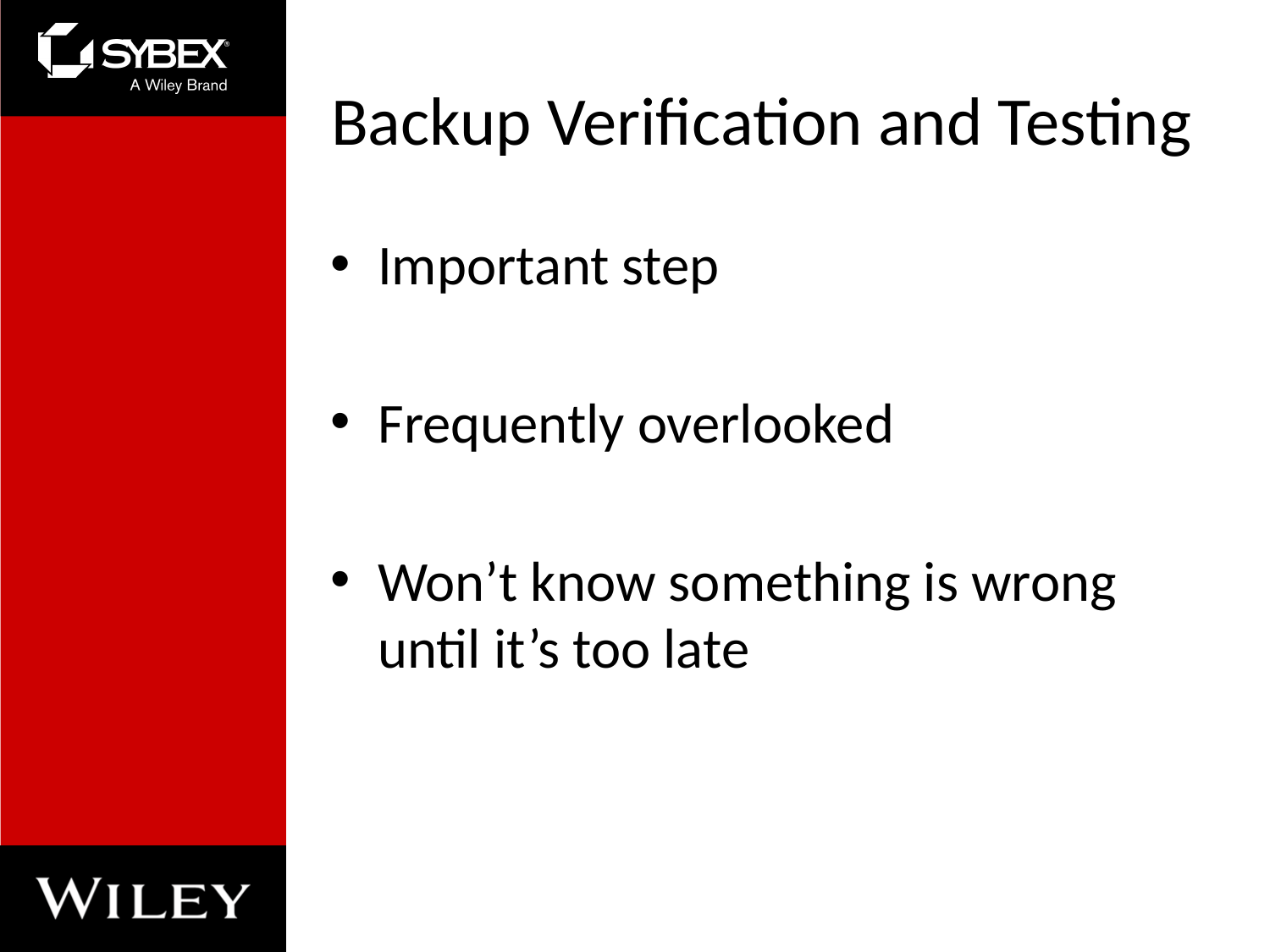

# Backup Verification and Testing
Important step

Frequently overlooked

Won’t know something is wrong until it’s too late